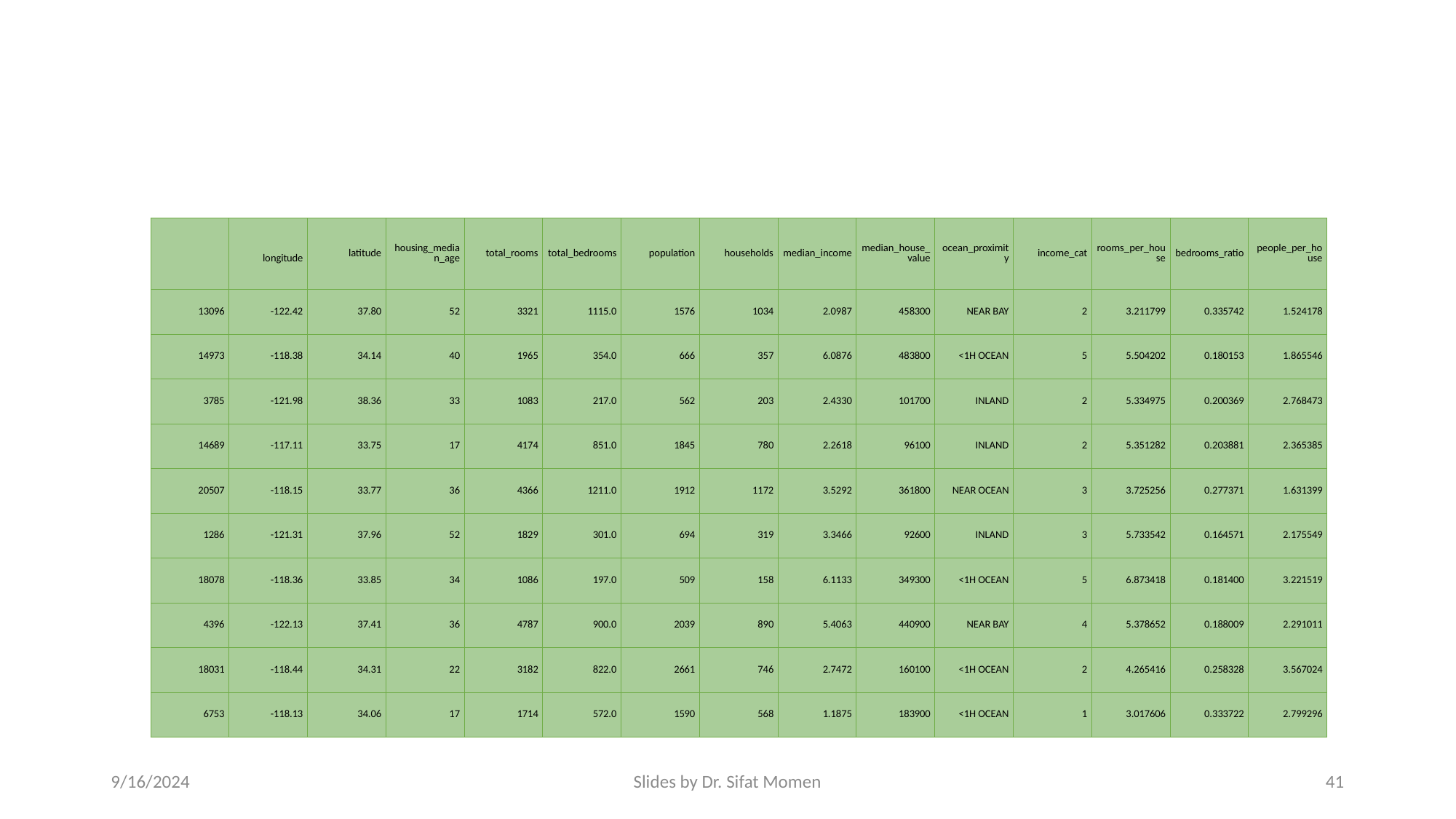

#
|  | longitude | latitude | housing\_median\_age | total\_rooms | total\_bedrooms | population | households | median\_income | median\_house\_value | ocean\_proximity | income\_cat | rooms\_per\_house | bedrooms\_ratio | people\_per\_house |
| --- | --- | --- | --- | --- | --- | --- | --- | --- | --- | --- | --- | --- | --- | --- |
| 13096 | -122.42 | 37.80 | 52 | 3321 | 1115.0 | 1576 | 1034 | 2.0987 | 458300 | NEAR BAY | 2 | 3.211799 | 0.335742 | 1.524178 |
| 14973 | -118.38 | 34.14 | 40 | 1965 | 354.0 | 666 | 357 | 6.0876 | 483800 | <1H OCEAN | 5 | 5.504202 | 0.180153 | 1.865546 |
| 3785 | -121.98 | 38.36 | 33 | 1083 | 217.0 | 562 | 203 | 2.4330 | 101700 | INLAND | 2 | 5.334975 | 0.200369 | 2.768473 |
| 14689 | -117.11 | 33.75 | 17 | 4174 | 851.0 | 1845 | 780 | 2.2618 | 96100 | INLAND | 2 | 5.351282 | 0.203881 | 2.365385 |
| 20507 | -118.15 | 33.77 | 36 | 4366 | 1211.0 | 1912 | 1172 | 3.5292 | 361800 | NEAR OCEAN | 3 | 3.725256 | 0.277371 | 1.631399 |
| 1286 | -121.31 | 37.96 | 52 | 1829 | 301.0 | 694 | 319 | 3.3466 | 92600 | INLAND | 3 | 5.733542 | 0.164571 | 2.175549 |
| 18078 | -118.36 | 33.85 | 34 | 1086 | 197.0 | 509 | 158 | 6.1133 | 349300 | <1H OCEAN | 5 | 6.873418 | 0.181400 | 3.221519 |
| 4396 | -122.13 | 37.41 | 36 | 4787 | 900.0 | 2039 | 890 | 5.4063 | 440900 | NEAR BAY | 4 | 5.378652 | 0.188009 | 2.291011 |
| 18031 | -118.44 | 34.31 | 22 | 3182 | 822.0 | 2661 | 746 | 2.7472 | 160100 | <1H OCEAN | 2 | 4.265416 | 0.258328 | 3.567024 |
| 6753 | -118.13 | 34.06 | 17 | 1714 | 572.0 | 1590 | 568 | 1.1875 | 183900 | <1H OCEAN | 1 | 3.017606 | 0.333722 | 2.799296 |
9/16/2024
Slides by Dr. Sifat Momen
41